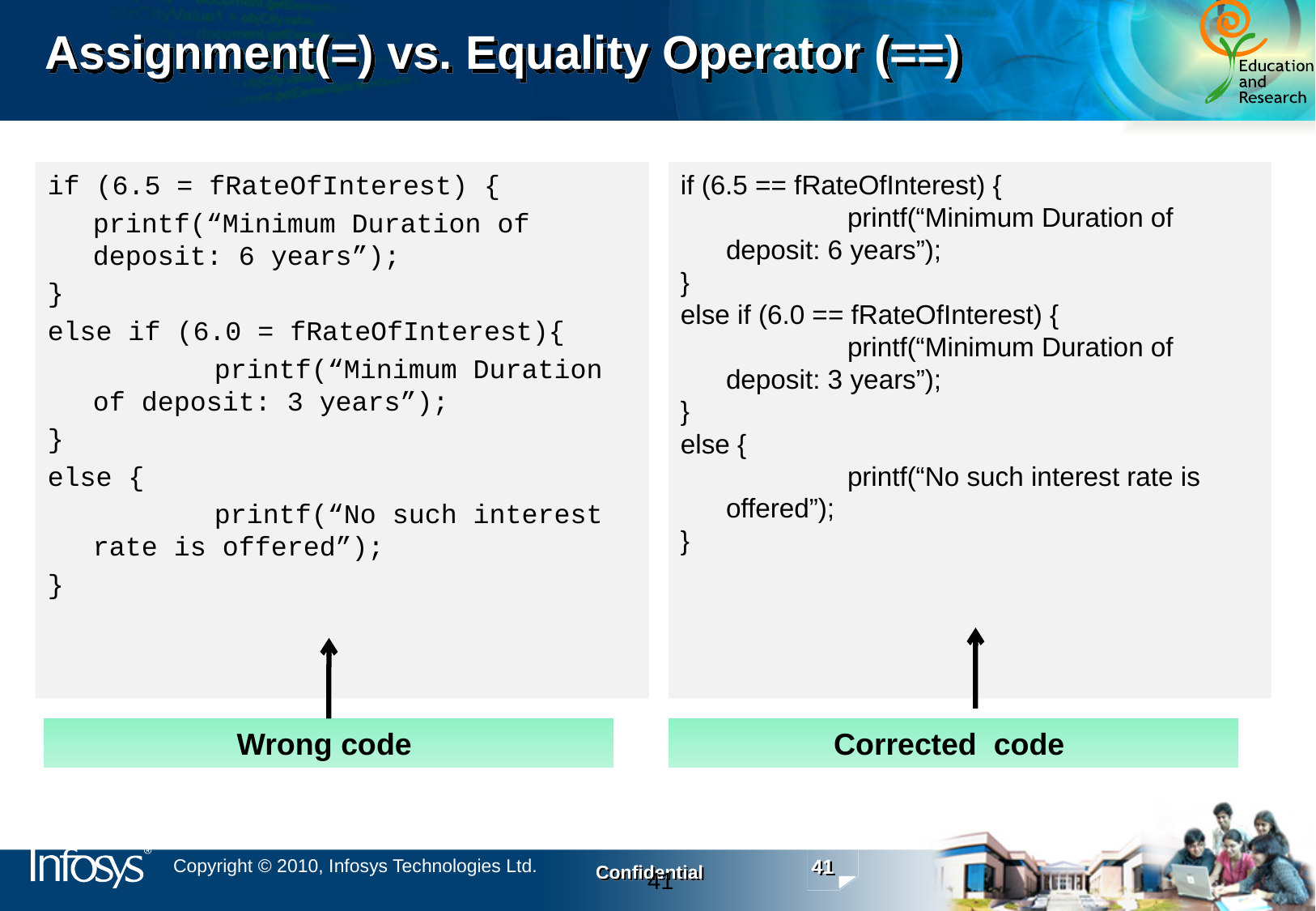

# Assignment(=) vs. Equality Operator (==)
if (6.5 = fRateOfInterest) {
	printf(“Minimum Duration of deposit: 6 years”);
}
else if (6.0 = fRateOfInterest){
		printf(“Minimum Duration of deposit: 3 years”);
}
else {
  		printf(“No such interest rate is offered”);
}
if (6.5 == fRateOfInterest) {
		printf(“Minimum Duration of deposit: 6 years”);
}
else if (6.0 == fRateOfInterest) {
		printf(“Minimum Duration of deposit: 3 years”);
}
else {
 		printf(“No such interest rate is offered”);
}

Wrong code
Corrected  code
41